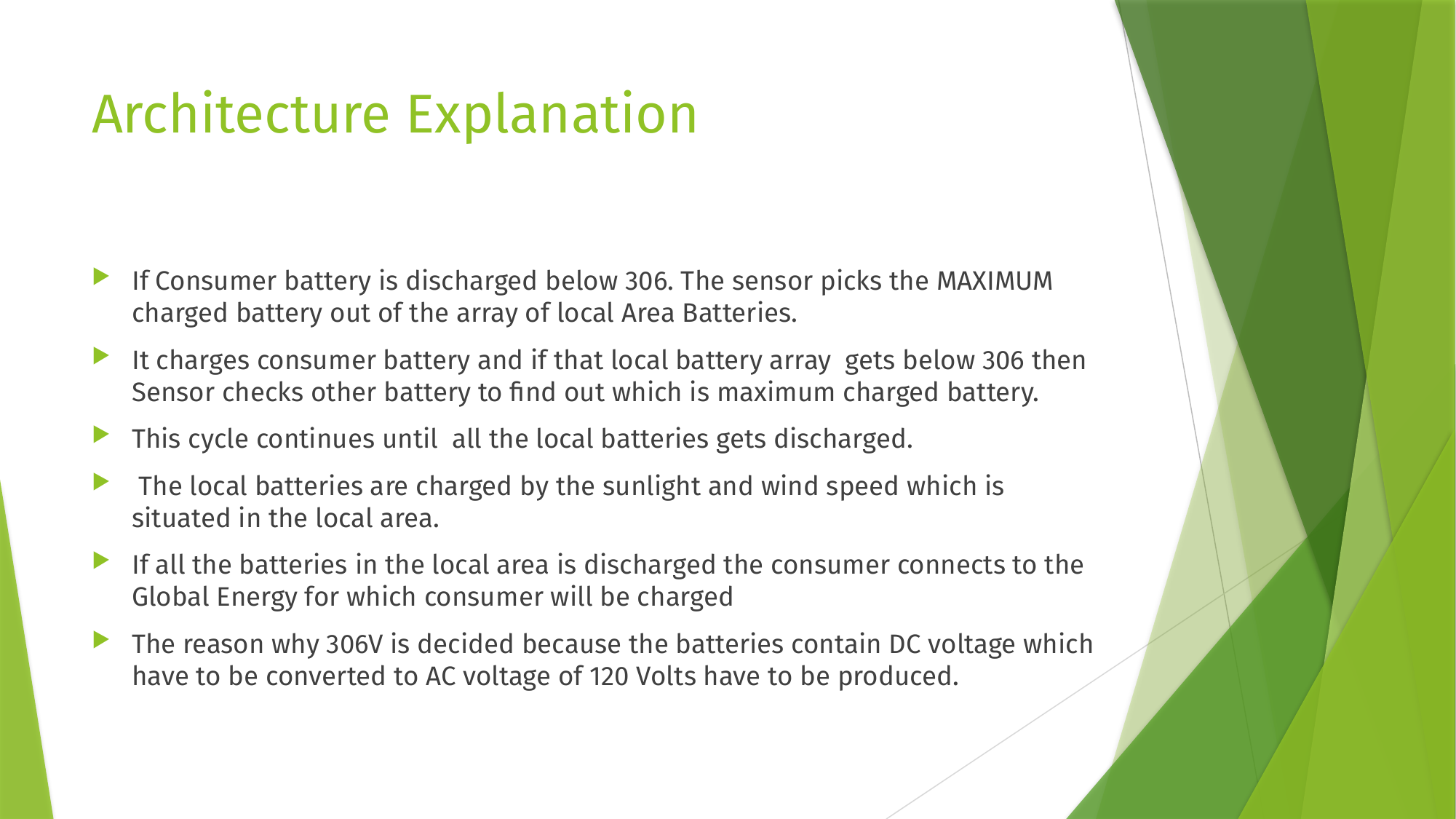

# Architecture Explanation
If Consumer battery is discharged below 306. The sensor picks the MAXIMUM charged battery out of the array of local Area Batteries.
It charges consumer battery and if that local battery array  gets below 306 then Sensor checks other battery to find out which is maximum charged battery.
This cycle continues until  all the local batteries gets discharged.
 The local batteries are charged by the sunlight and wind speed which is situated in the local area.
If all the batteries in the local area is discharged the consumer connects to the Global Energy for which consumer will be charged
The reason why 306V is decided because the batteries contain DC voltage which have to be converted to AC voltage of 120 Volts have to be produced.